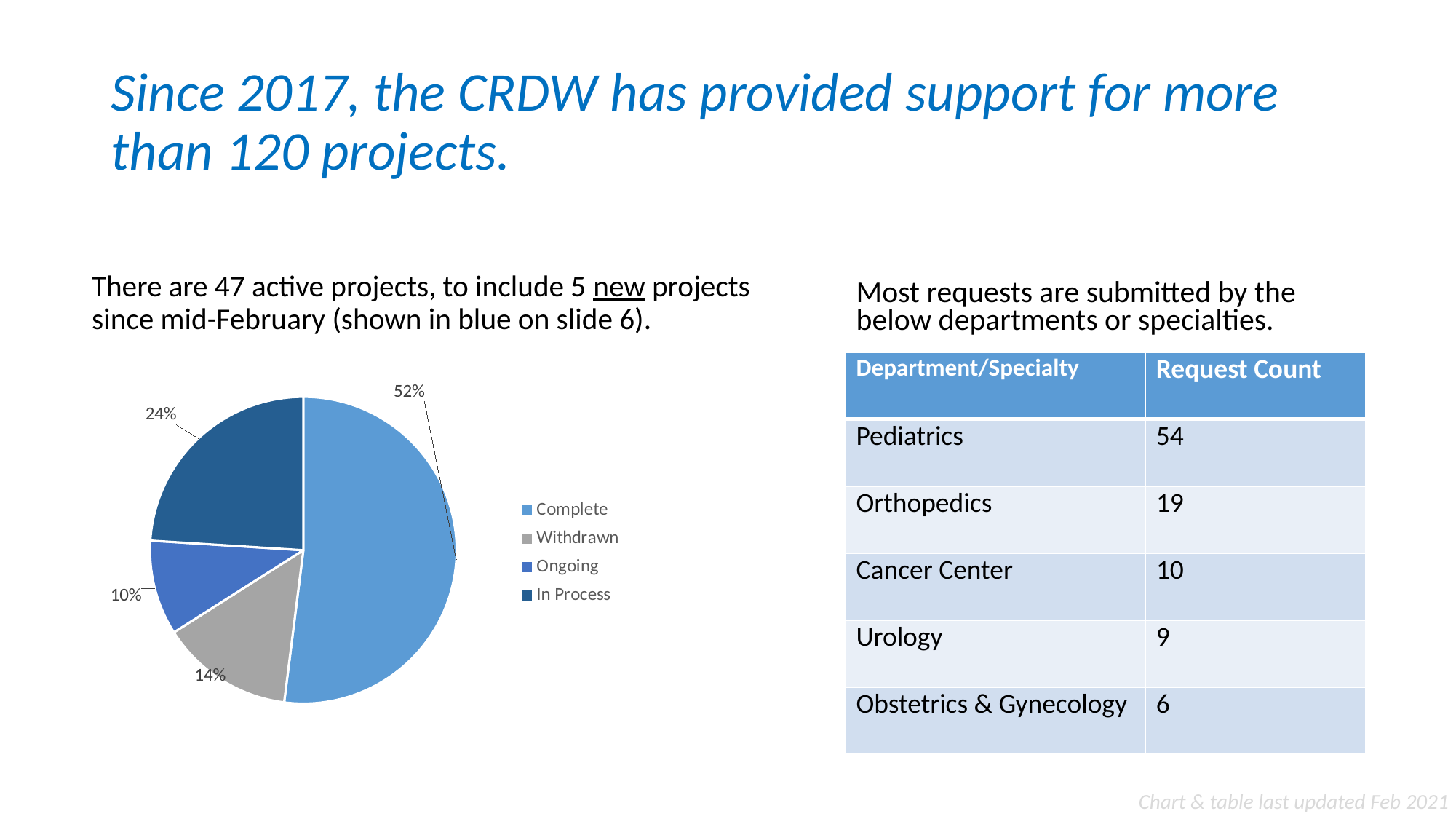

# Since 2017, the CRDW has provided support for more than 120 projects.
There are 47 active projects, to include 5 new projects since mid-February (shown in blue on slide 6).
Most requests are submitted by the below departments or specialties.

### Chart

| Category | Perecent |
|---|---|
| Complete | 52.0 |
| Withdrawn | 14.0 |
| Ongoing | 10.0 |
| In Process | 24.0 |
| Department/Specialty | Request Count |
| --- | --- |
| Pediatrics | 54 |
| Orthopedics | 19 |
| Cancer Center | 10 |
| Urology | 9 |
| Obstetrics & Gynecology | 6 |
Chart & table last updated Feb 2021